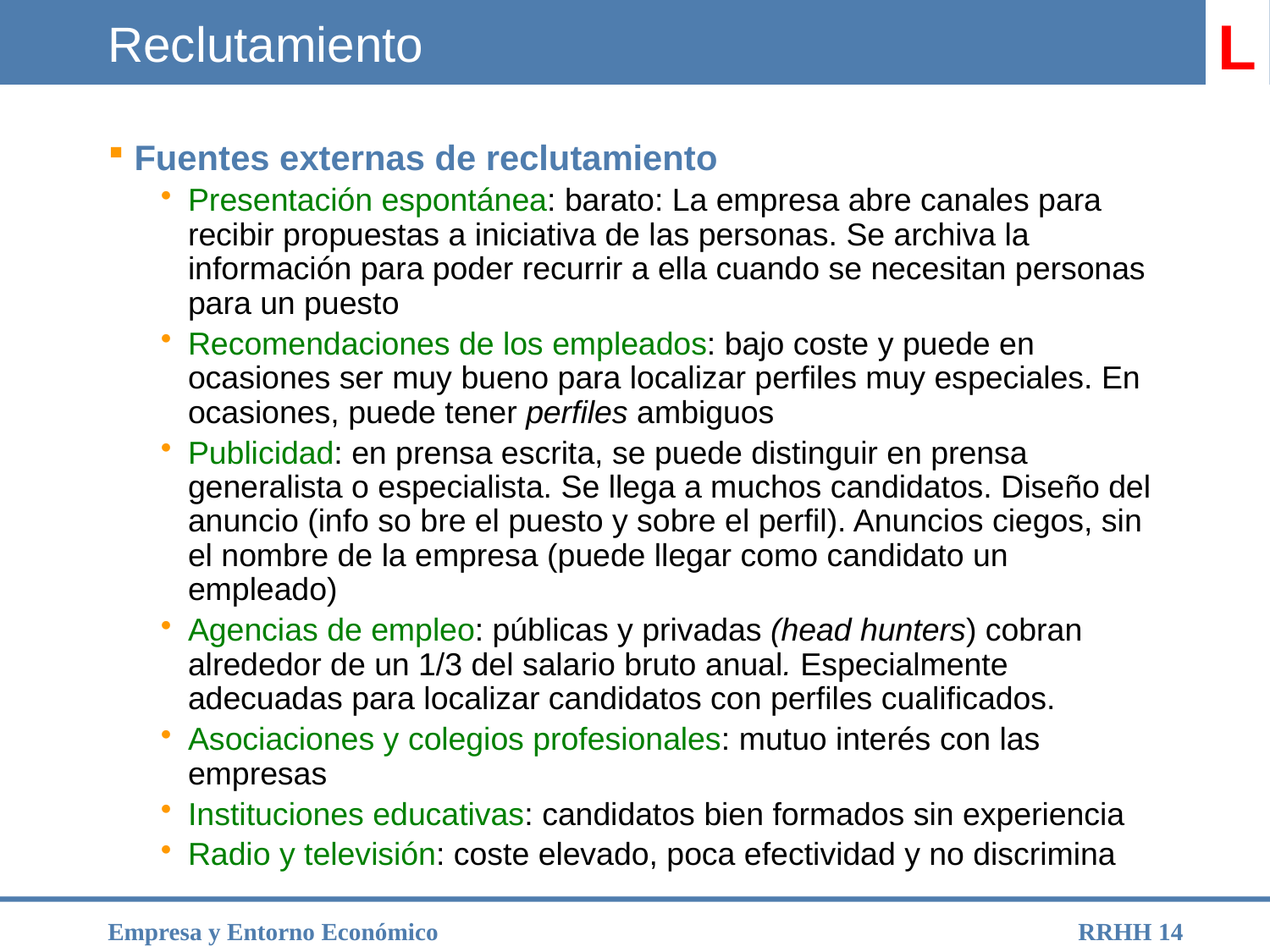

# Reclutamiento
L
Fuentes externas de reclutamiento
Presentación espontánea: barato: La empresa abre canales para recibir propuestas a iniciativa de las personas. Se archiva la información para poder recurrir a ella cuando se necesitan personas para un puesto
Recomendaciones de los empleados: bajo coste y puede en ocasiones ser muy bueno para localizar perfiles muy especiales. En ocasiones, puede tener perfiles ambiguos
Publicidad: en prensa escrita, se puede distinguir en prensa generalista o especialista. Se llega a muchos candidatos. Diseño del anuncio (info so bre el puesto y sobre el perfil). Anuncios ciegos, sin el nombre de la empresa (puede llegar como candidato un empleado)
Agencias de empleo: públicas y privadas (head hunters) cobran alrededor de un 1/3 del salario bruto anual. Especialmente adecuadas para localizar candidatos con perfiles cualificados.
Asociaciones y colegios profesionales: mutuo interés con las empresas
Instituciones educativas: candidatos bien formados sin experiencia
Radio y televisión: coste elevado, poca efectividad y no discrimina